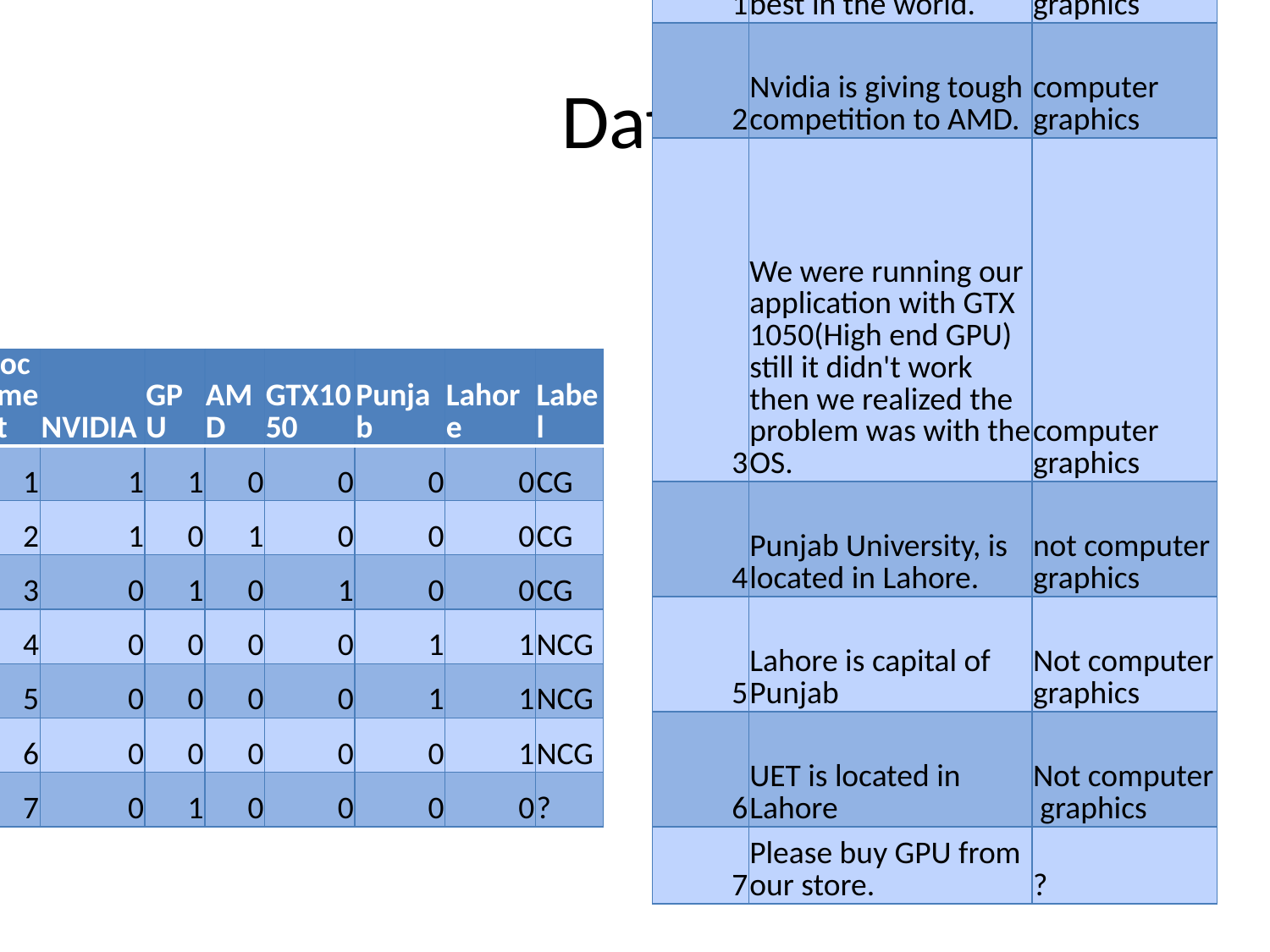

| Document Id | Text | Class |
| --- | --- | --- |
| 1 | Nvidia GPU is the best in the world. | computer graphics |
| 2 | Nvidia is giving tough competition to AMD. | computer graphics |
| 3 | We were running our application with GTX 1050(High end GPU) still it didn't work then we realized the problem was with the OS. | computer graphics |
| 4 | Punjab University, is located in Lahore. | not computer graphics |
| 5 | Lahore is capital of Punjab | Not computer graphics |
| 6 | UET is located in Lahore | Not computer graphics |
| 7 | Please buy GPU from our store. | ? |
# Data

| Document | NVIDIA | GPU | AMD | GTX1050 | Punjab | Lahore | Label |
| --- | --- | --- | --- | --- | --- | --- | --- |
| 1 | 1 | 1 | 0 | 0 | 0 | 0 | CG |
| 2 | 1 | 0 | 1 | 0 | 0 | 0 | CG |
| 3 | 0 | 1 | 0 | 1 | 0 | 0 | CG |
| 4 | 0 | 0 | 0 | 0 | 1 | 1 | NCG |
| 5 | 0 | 0 | 0 | 0 | 1 | 1 | NCG |
| 6 | 0 | 0 | 0 | 0 | 0 | 1 | NCG |
| 7 | 0 | 1 | 0 | 0 | 0 | 0 | ? |